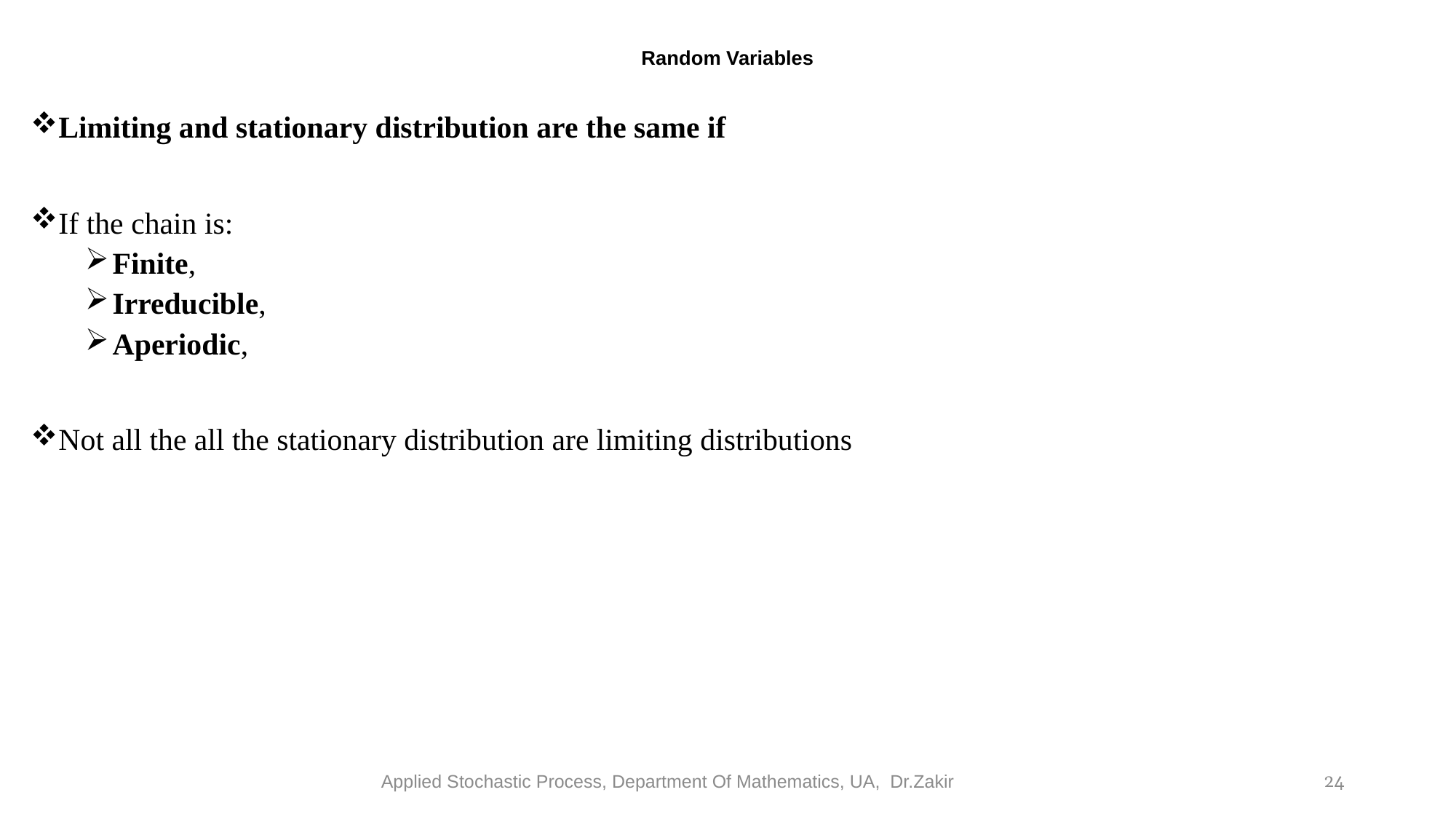

# Random Variables
Limiting and stationary distribution are the same if

If the chain is:
Finite,
Irreducible,
Aperiodic,

Not all the all the stationary distribution are limiting distributions

Applied Stochastic Process, Department Of Mathematics, UA,  Dr.Zakir
24